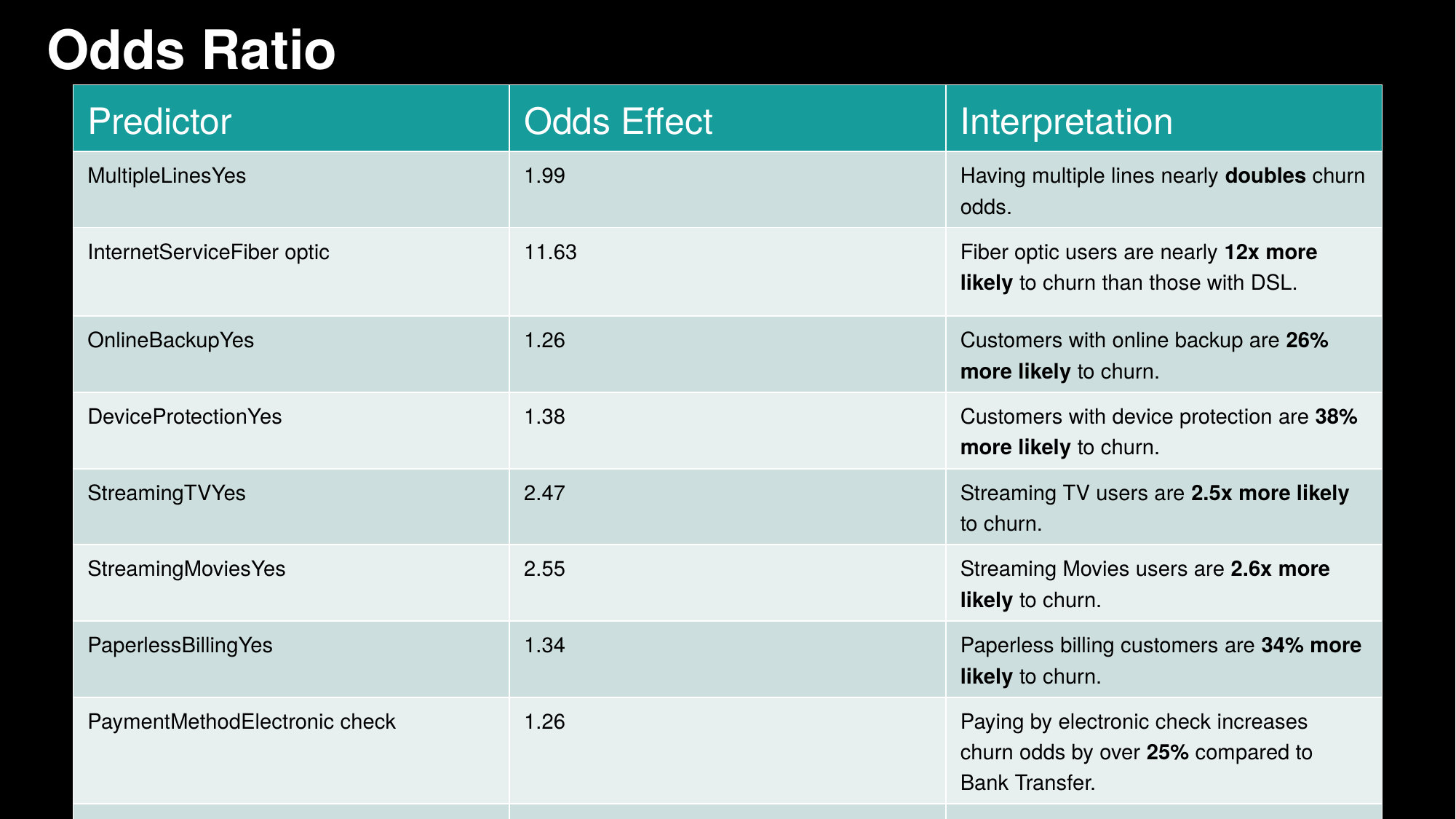

# Odds Ratio
| Predictor | Odds Effect | Interpretation |
| --- | --- | --- |
| MultipleLinesYes | 1.99 | Having multiple lines nearly doubles churn odds. |
| InternetServiceFiber optic | 11.63 | Fiber optic users are nearly 12x more likely to churn than those with DSL. |
| OnlineBackupYes | 1.26 | Customers with online backup are 26% more likely to churn. |
| DeviceProtectionYes | 1.38 | Customers with device protection are 38% more likely to churn. |
| StreamingTVYes | 2.47 | Streaming TV users are 2.5x more likely to churn. |
| StreamingMoviesYes | 2.55 | Streaming Movies users are 2.6x more likely to churn. |
| PaperlessBillingYes | 1.34 | Paperless billing customers are 34% more likely to churn. |
| PaymentMethodElectronic check | 1.26 | Paying by electronic check increases churn odds by over 25% compared to Bank Transfer. |
| tenure:TotalCharges | 1 + 3.87e-06 | As both tenure and Total Charges increase, the odds of churn increase by a small amount. |